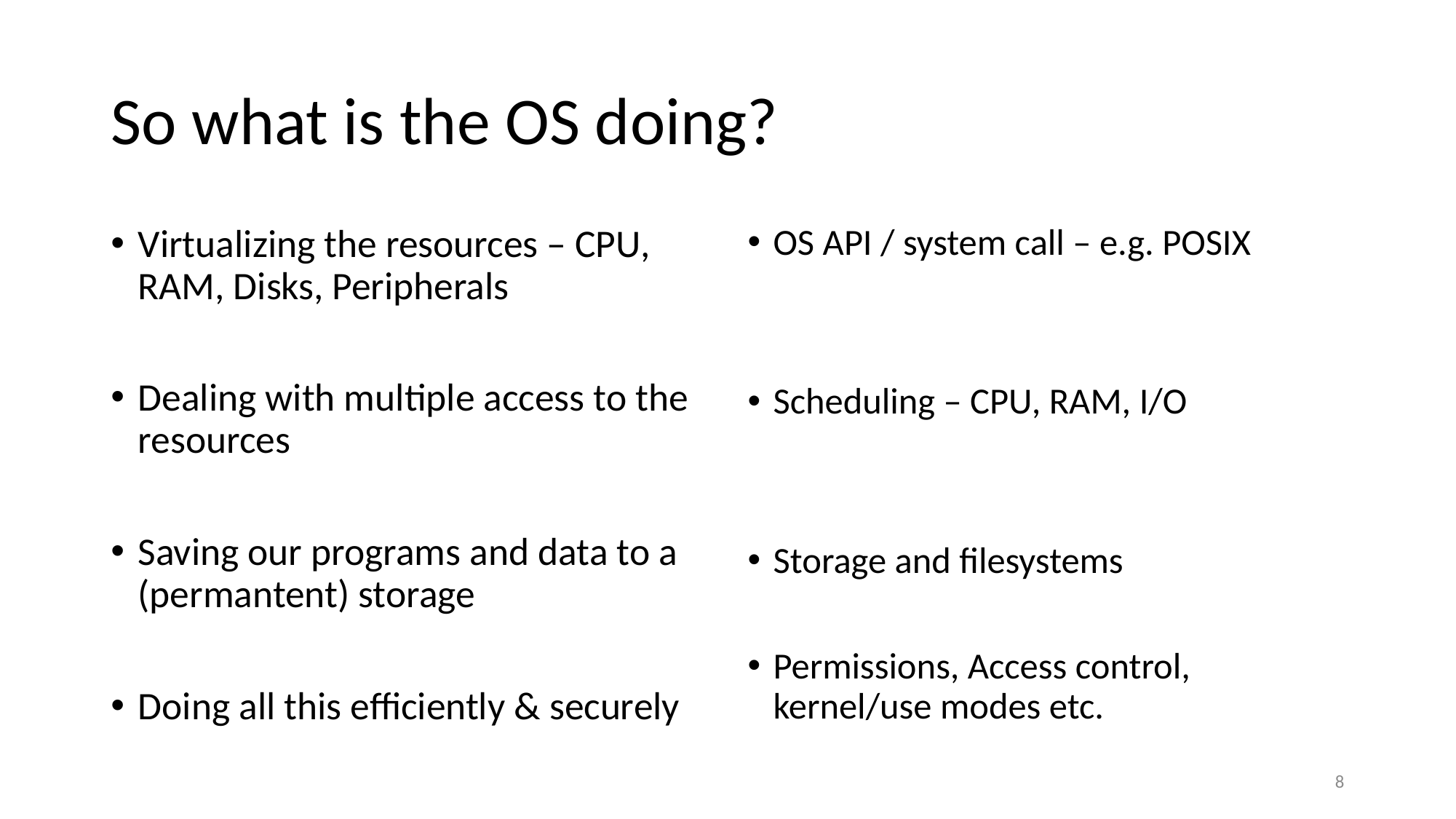

# So what is the OS doing?
Virtualizing the resources – CPU, RAM, Disks, Peripherals

Dealing with multiple access to the resources

Saving our programs and data to a (permantent) storage

Doing all this efficiently & securely

OS API / system call – e.g. POSIX

Scheduling – CPU, RAM, I/O

Storage and filesystems

Permissions, Access control, kernel/use modes etc.
8